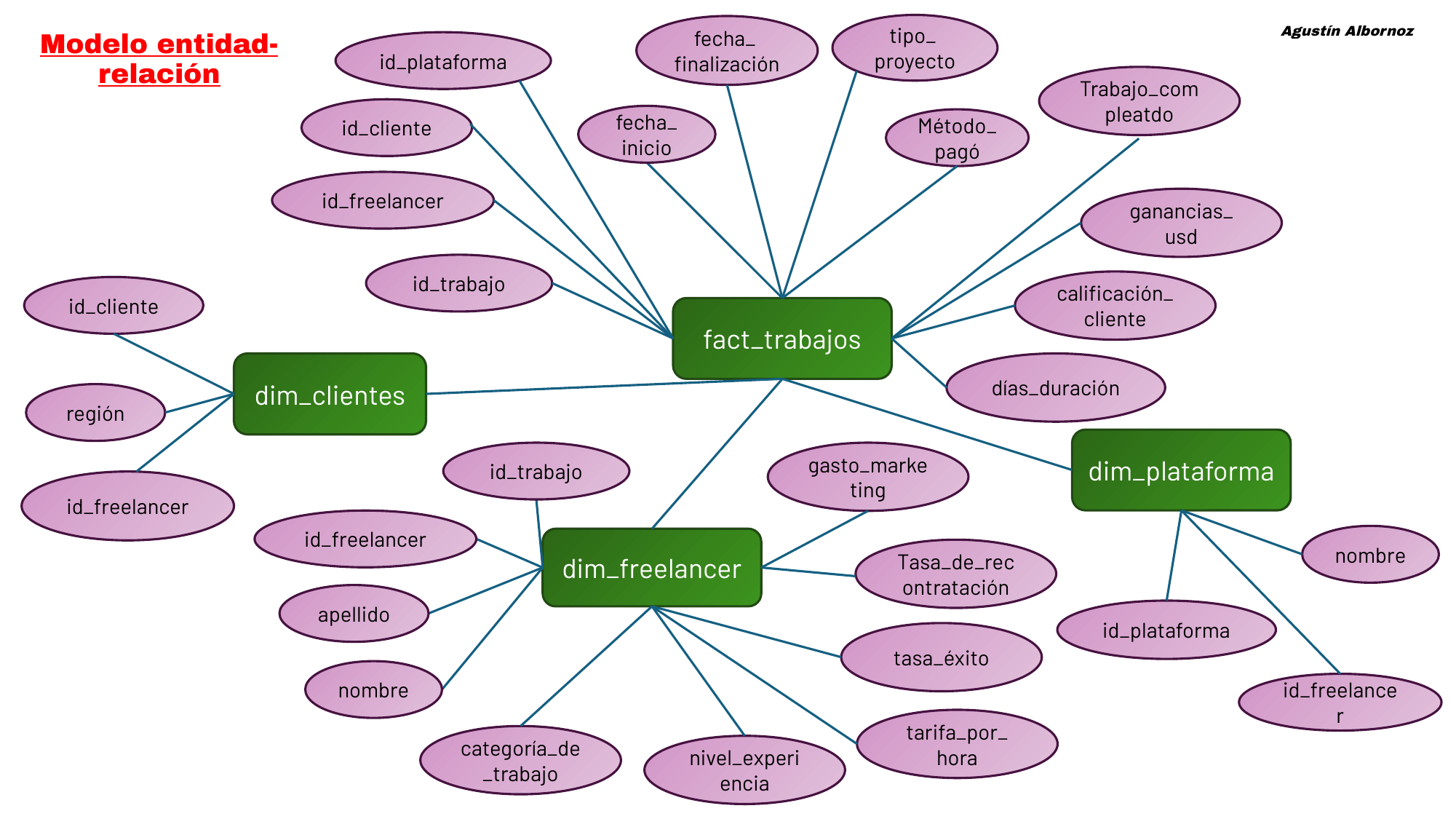

tipo_  proyecto
fecha_  finalización
Agustín Albornoz
Modelo entidad-relación
id_plataforma
Trabajo_compleatdo
id_cliente
fecha_ inicio
Método_pagó
id_freelancer
ganancias_ usd
id_trabajo
calificación_cliente
id_cliente
fact_trabajos
dim_clientes
días_duración
región
dim_plataforma
gasto_marketing
id_trabajo
id_freelancer
id_freelancer
nombre
dim_freelancer
Tasa_de_recontratación
apellido
id_plataforma
tasa_éxito
nombre
id_freelancer
tarifa_por_ hora
categoría_de_trabajo
nivel_experiencia